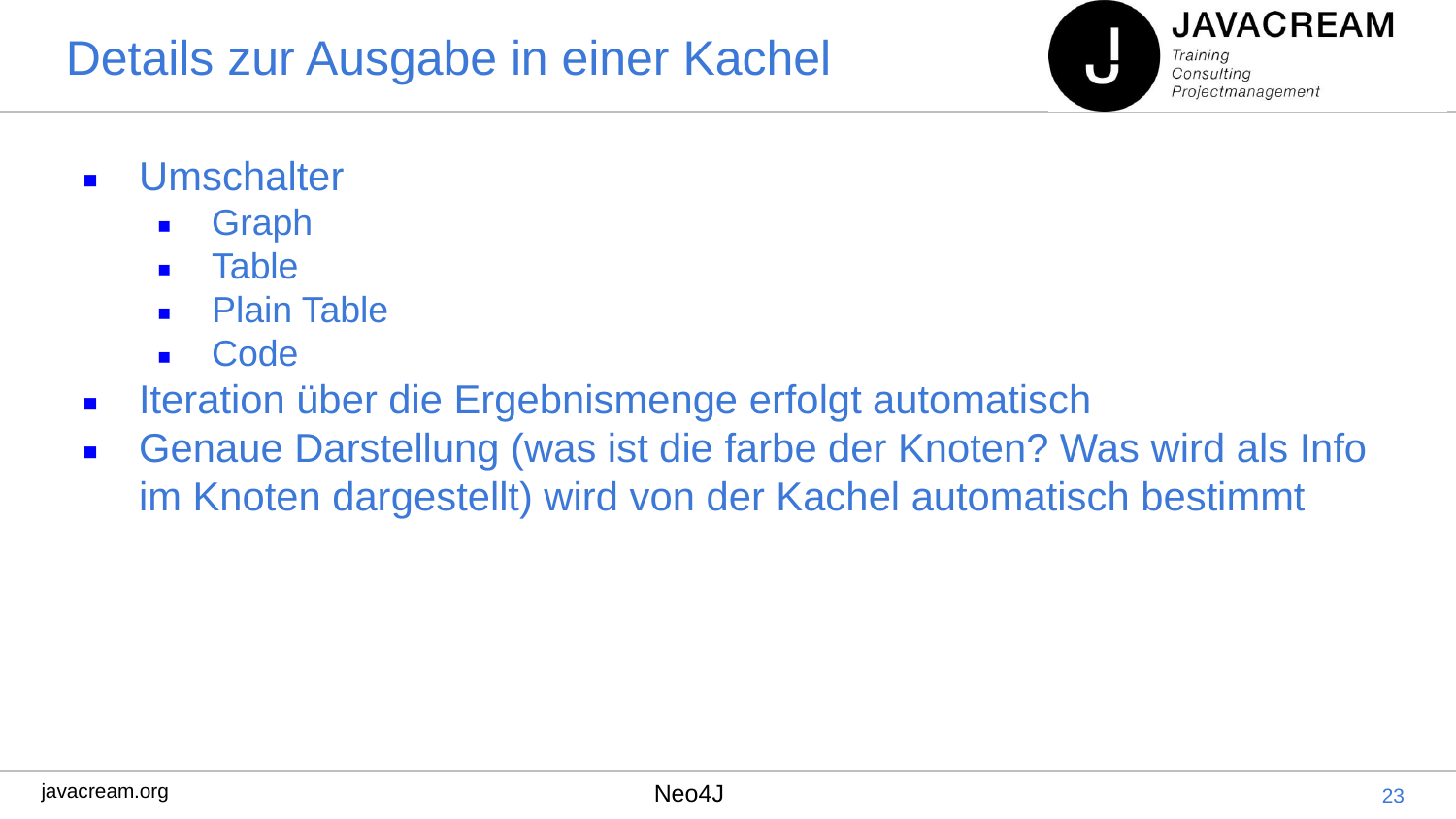

# Details zur Ausgabe in einer Kachel
Umschalter
Graph
Table
Plain Table
Code
Iteration über die Ergebnismenge erfolgt automatisch
Genaue Darstellung (was ist die farbe der Knoten? Was wird als Info im Knoten dargestellt) wird von der Kachel automatisch bestimmt
23